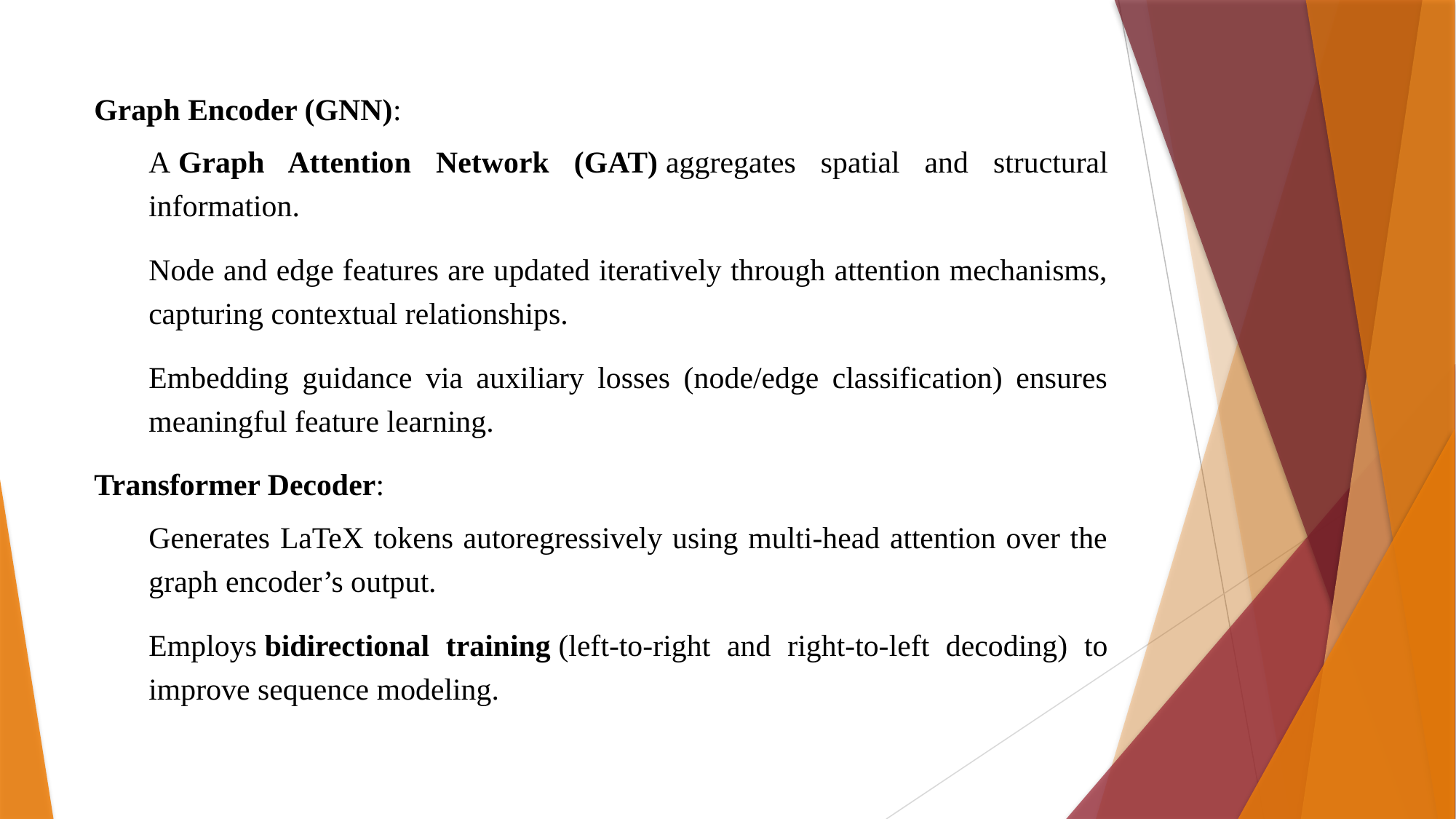

Graph Encoder (GNN):
A Graph Attention Network (GAT) aggregates spatial and structural information.
Node and edge features are updated iteratively through attention mechanisms, capturing contextual relationships.
Embedding guidance via auxiliary losses (node/edge classification) ensures meaningful feature learning.
Transformer Decoder:
Generates LaTeX tokens autoregressively using multi-head attention over the graph encoder’s output.
Employs bidirectional training (left-to-right and right-to-left decoding) to improve sequence modeling.